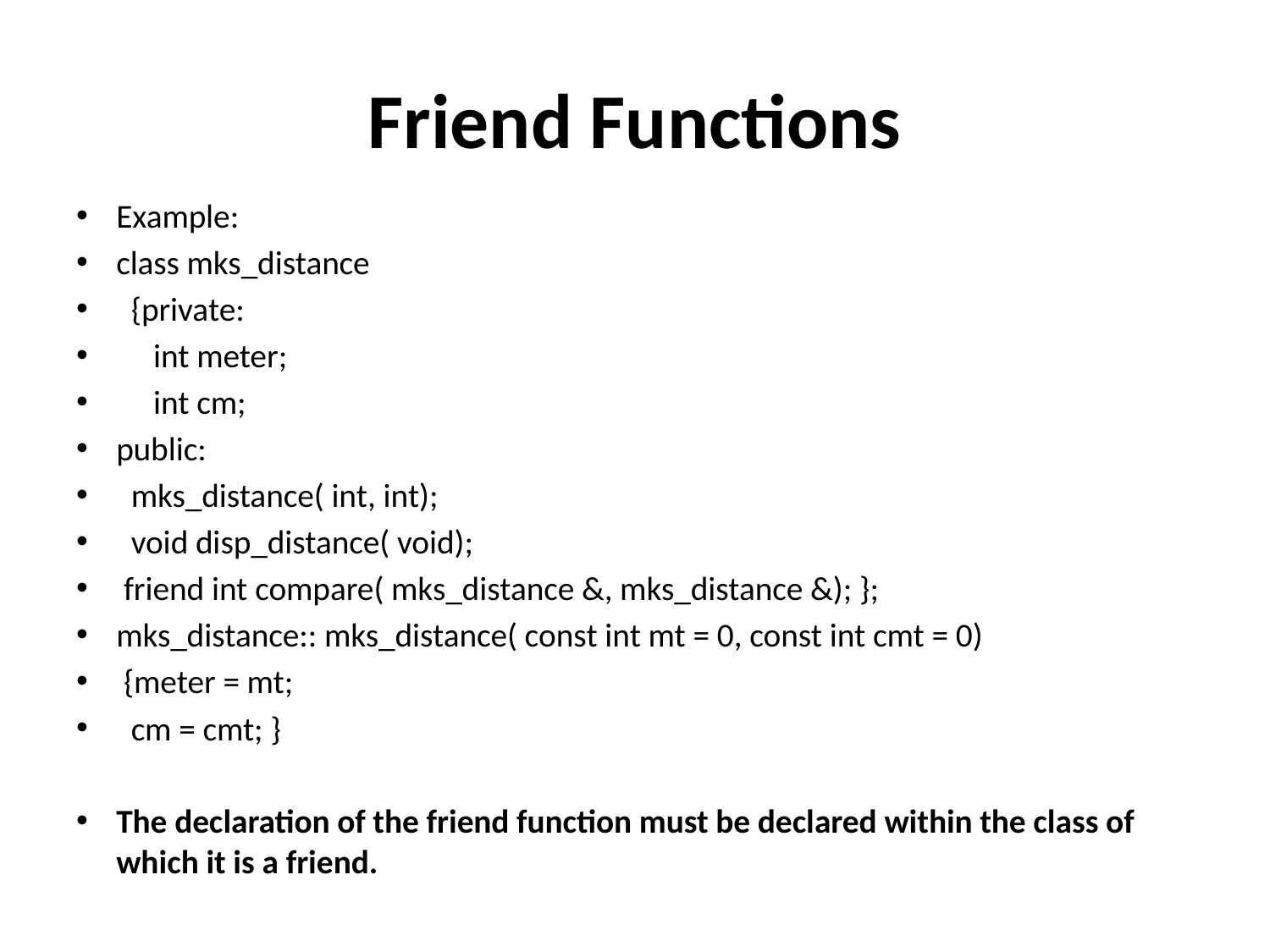

# Friend Functions
Example:
class mks_distance
  {private:
     int meter;
     int cm;
public:
  mks_distance( int, int);
  void disp_distance( void);
 friend int compare( mks_distance &, mks_distance &); };
mks_distance:: mks_distance( const int mt = 0, const int cmt = 0)
 {meter = mt;
  cm = cmt; }

The declaration of the friend function must be declared within the class of which it is a friend.